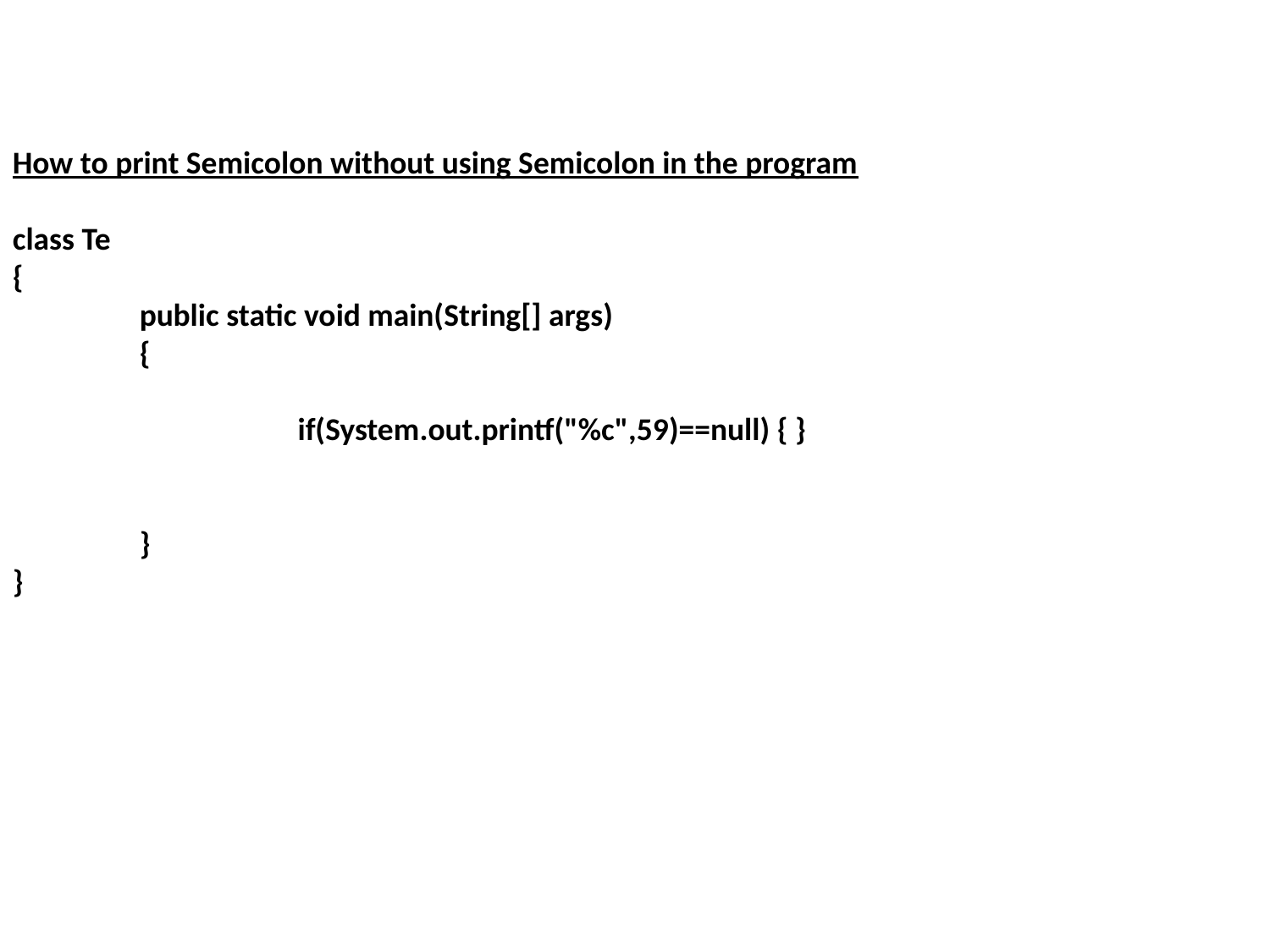

How to print Semicolon without using Semicolon in the program

class Te
{
	public static void main(String[] args)
	{

	                      if(System.out.printf("%c",59)==null) { }

	}
}